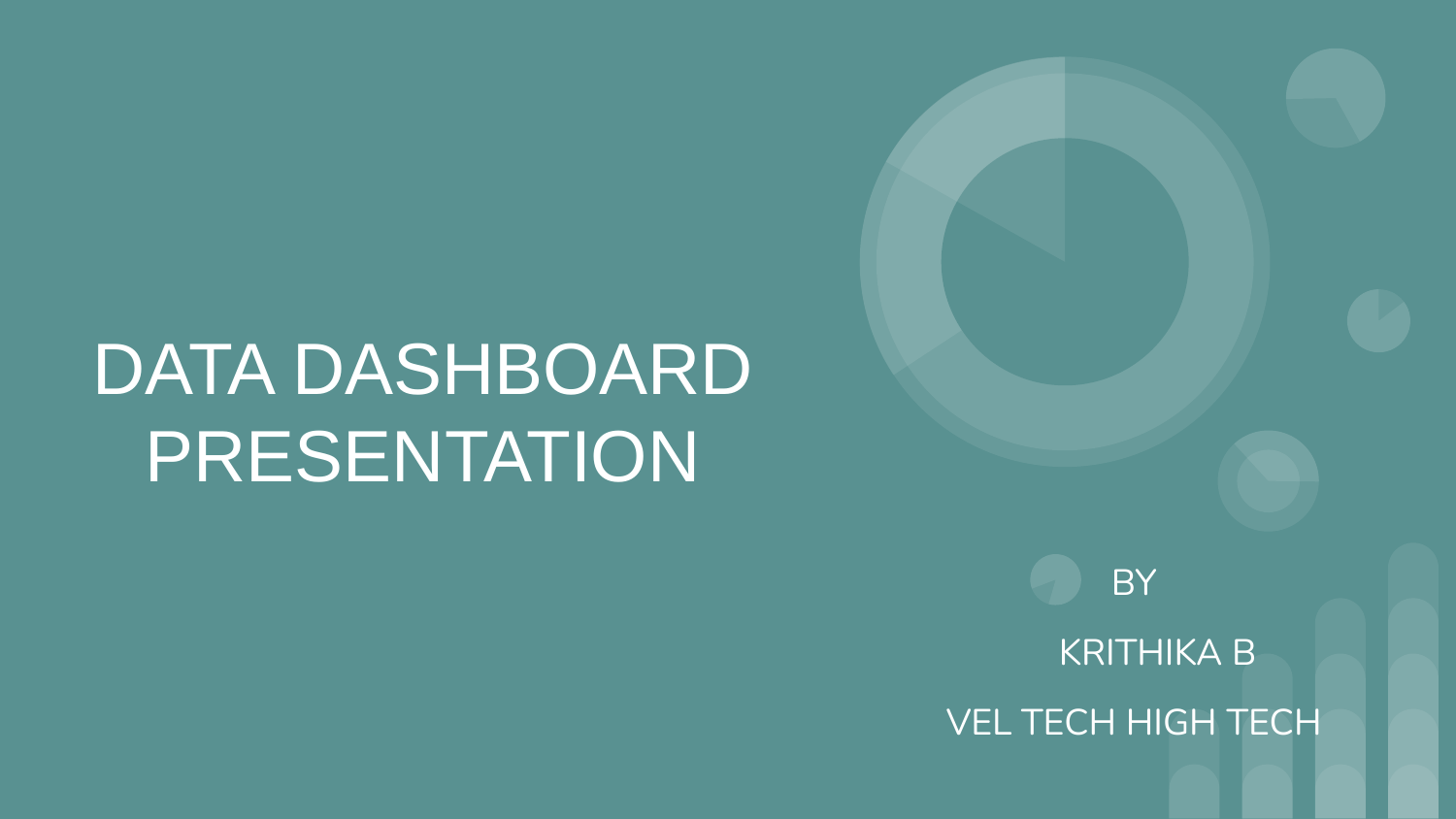

# DATA DASHBOARD PRESENTATION
BY

     KRITHIKA B

VEL TECH HIGH TECH